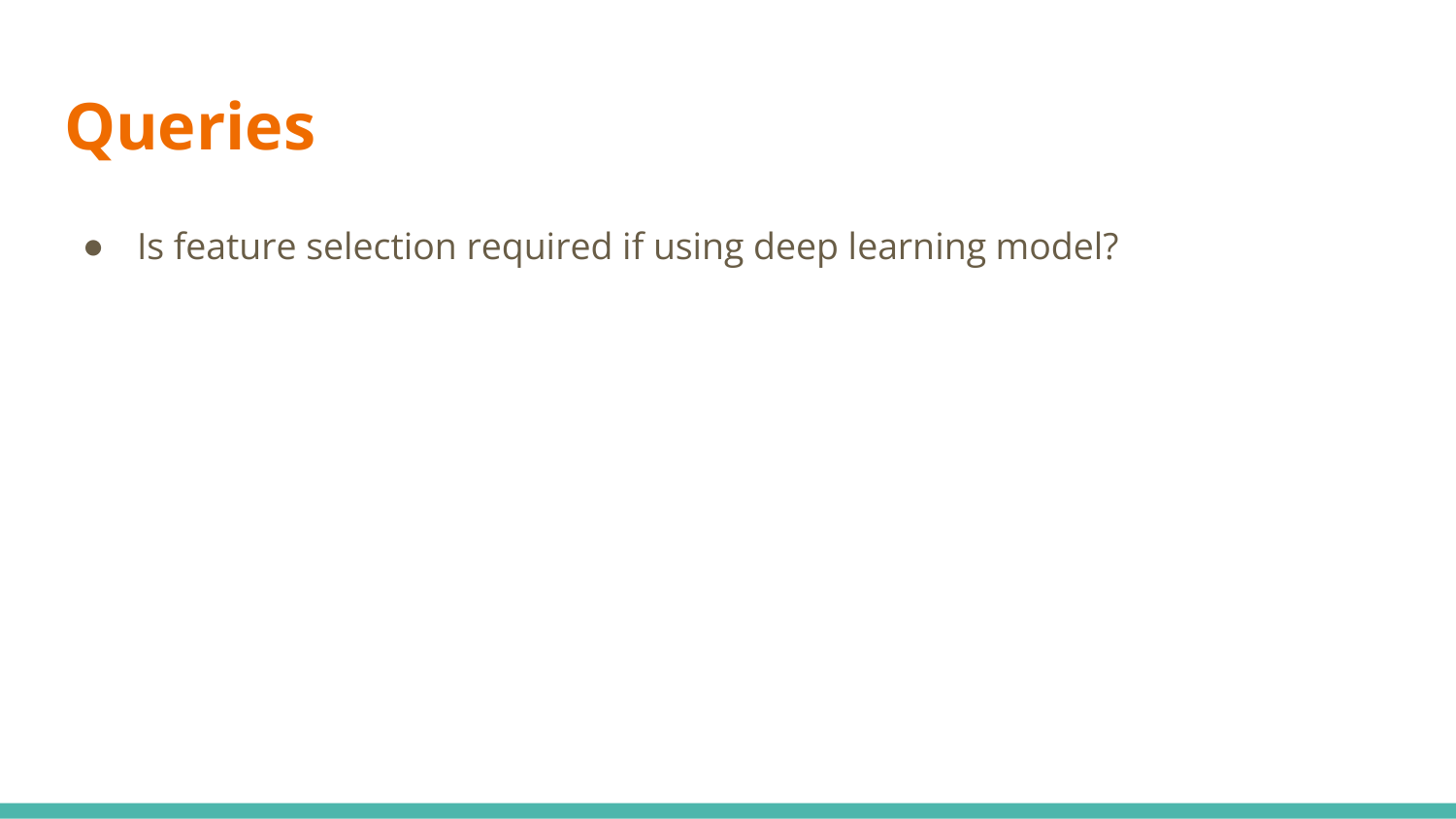

# Queries
Is feature selection required if using deep learning model?